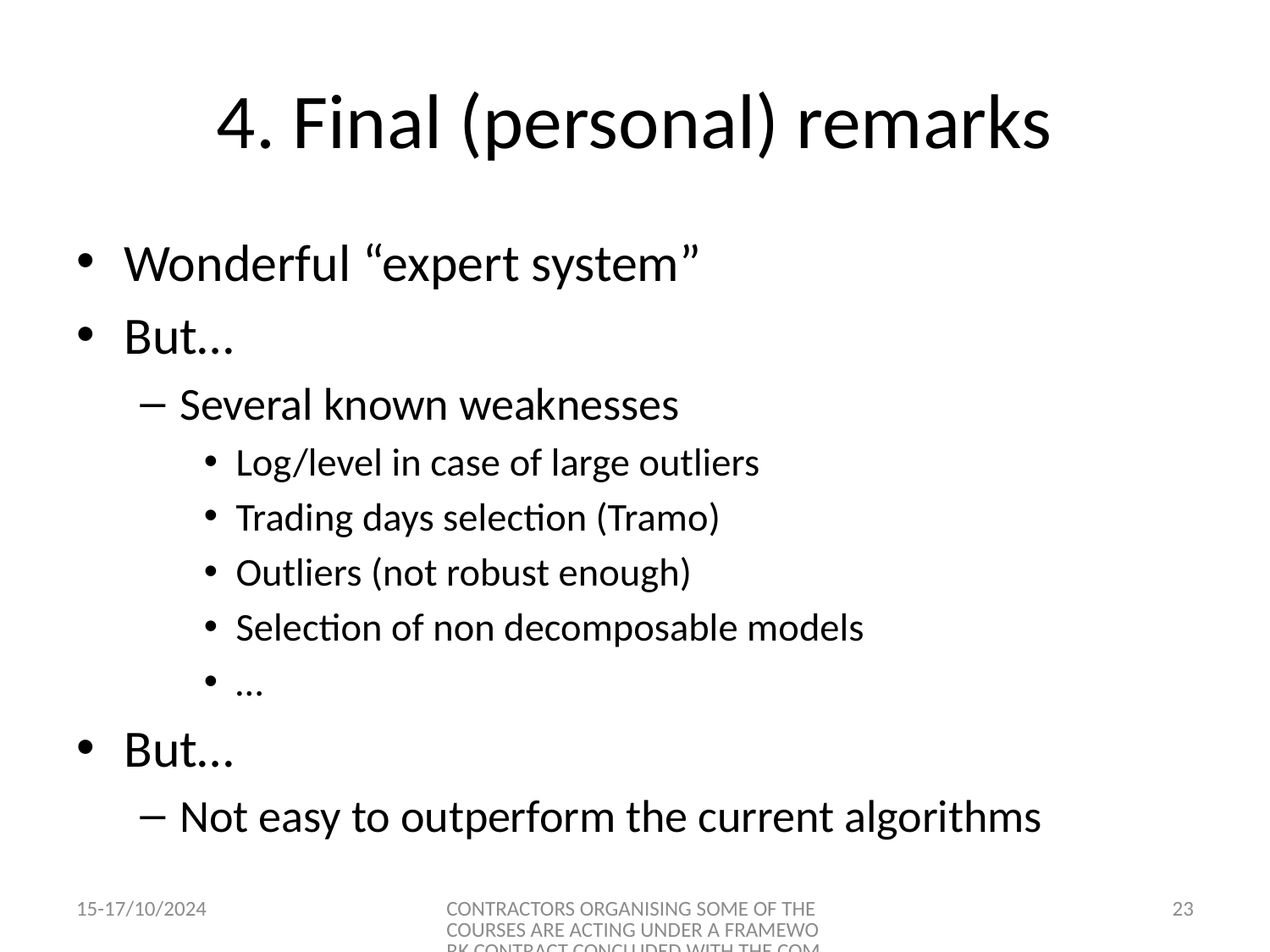

# 4. Final (personal) remarks
Wonderful “expert system”
But…
Several known weaknesses
Log/level in case of large outliers
Trading days selection (Tramo)
Outliers (not robust enough)
Selection of non decomposable models
…
But…
Not easy to outperform the current algorithms

15-17/10/2024
CONTRACTORS ORGANISING SOME OF THE COURSES ARE ACTING UNDER A FRAMEWORK CONTRACT CONCLUDED WITH THE COMMISSION
23